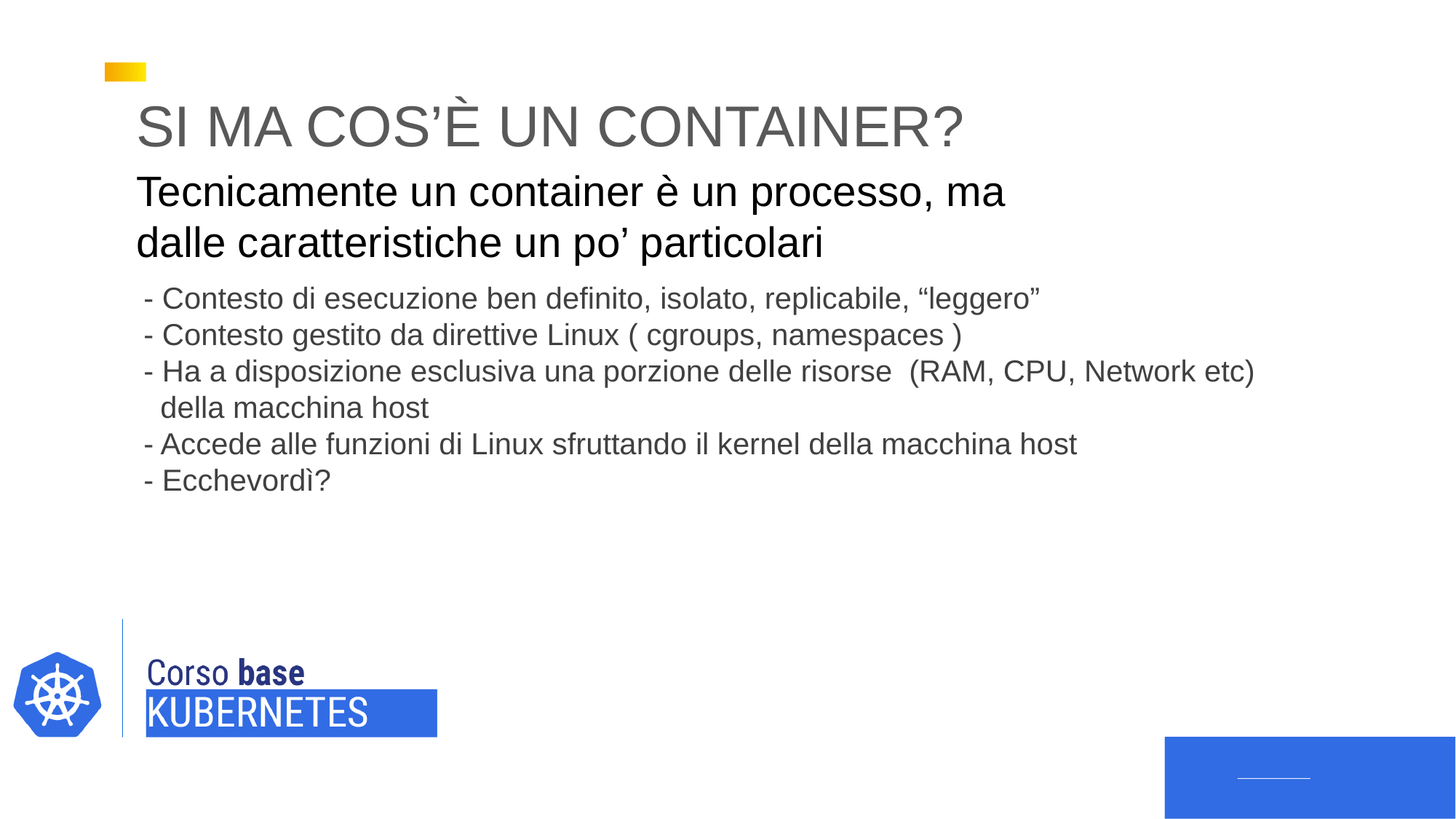

SI MA COS’È UN CONTAINER?
Tecnicamente un container è un processo, ma dalle caratteristiche un po’ particolari
- Contesto di esecuzione ben definito, isolato, replicabile, “leggero”
- Contesto gestito da direttive Linux ( cgroups, namespaces )
- Ha a disposizione esclusiva una porzione delle risorse  (RAM, CPU, Network etc)
  della macchina host
- Accede alle funzioni di Linux sfruttando il kernel della macchina host
- Ecchevordì?